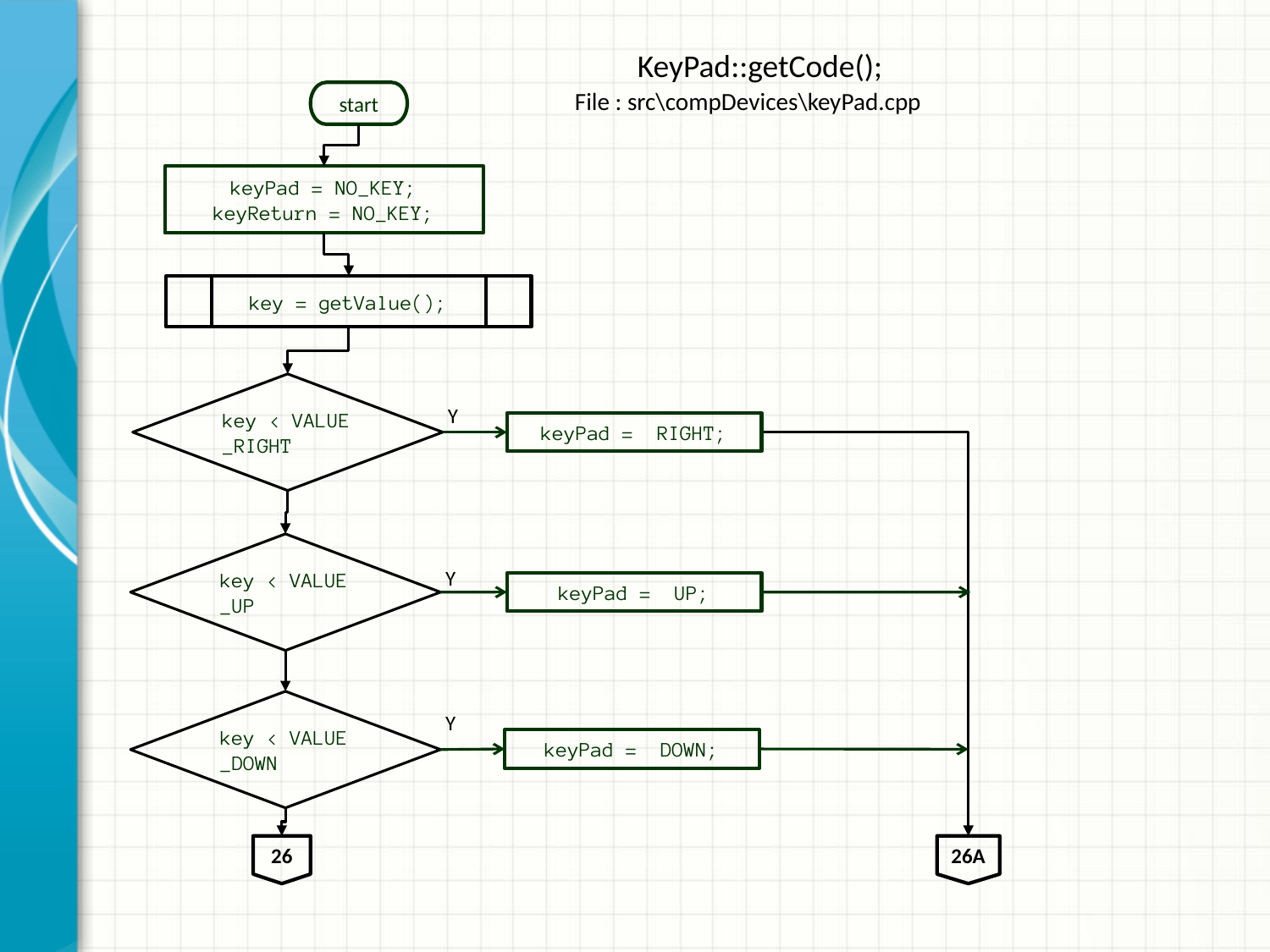

# KeyPad::getCode();
File : src\compDevices\keyPad.cpp
start
keyPad = NO_KEY;
keyReturn = NO_KEY;
key = getValue();
key < VALUE_RIGHT
Y
keyPad =  RIGHT;
key < VALUE_UP
Y
keyPad =  UP;
key < VALUE_DOWN
Y
keyPad =  DOWN;
26
26A